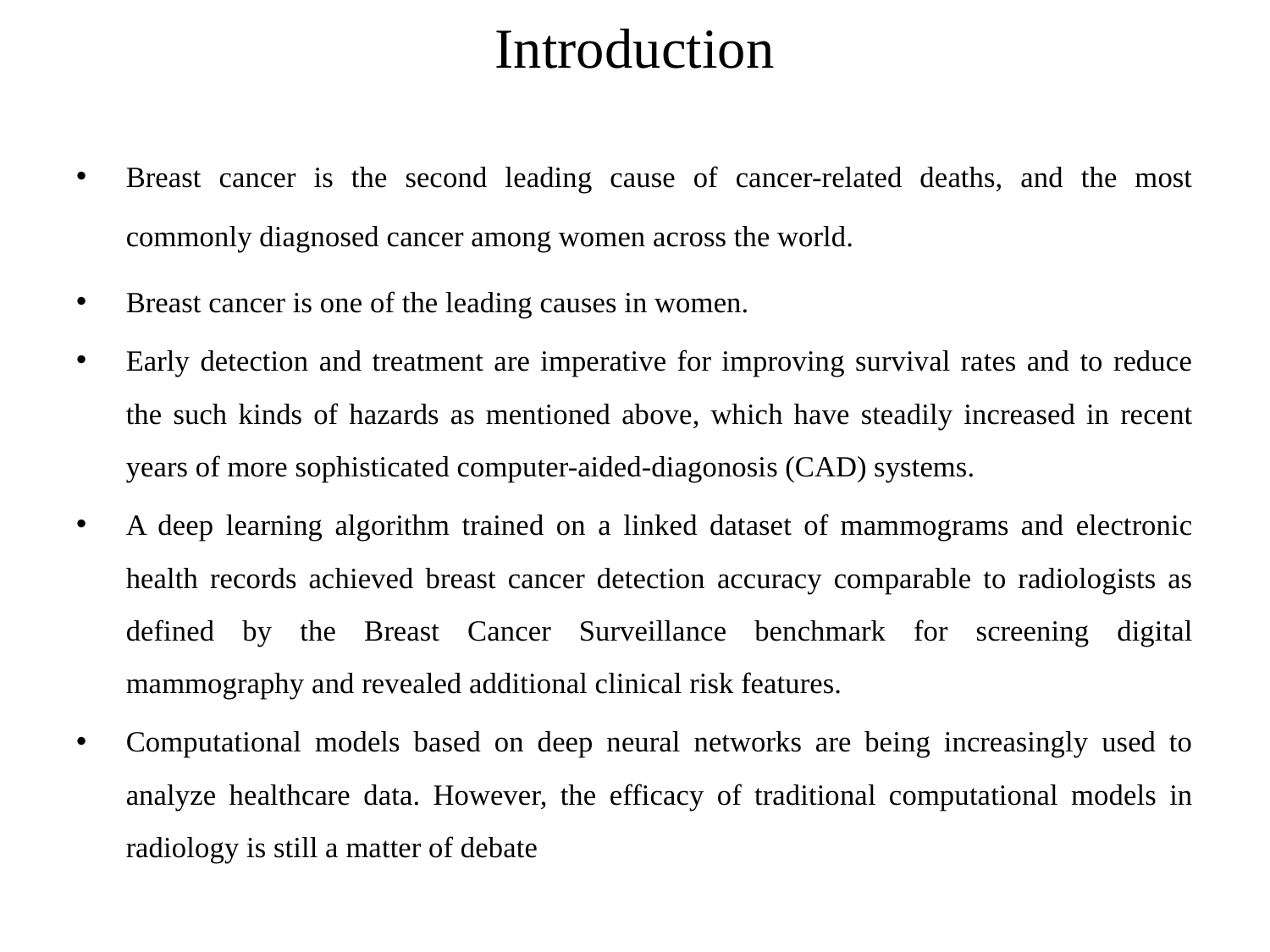

# Introduction
Breast cancer is the second leading cause of cancer-related deaths, and the most commonly diagnosed cancer among women across the world.
Breast cancer is one of the leading causes in women.
Early detection and treatment are imperative for improving survival rates and to reduce the such kinds of hazards as mentioned above, which have steadily increased in recent years of more sophisticated computer-aided-diagonosis (CAD) systems.
A deep learning algorithm trained on a linked dataset of mammograms and electronic health records achieved breast cancer detection accuracy comparable to radiologists as defined by the Breast Cancer Surveillance benchmark for screening digital mammography and revealed additional clinical risk features.
Computational models based on deep neural networks are being increasingly used to analyze healthcare data. However, the efficacy of traditional computational models in radiology is still a matter of debate